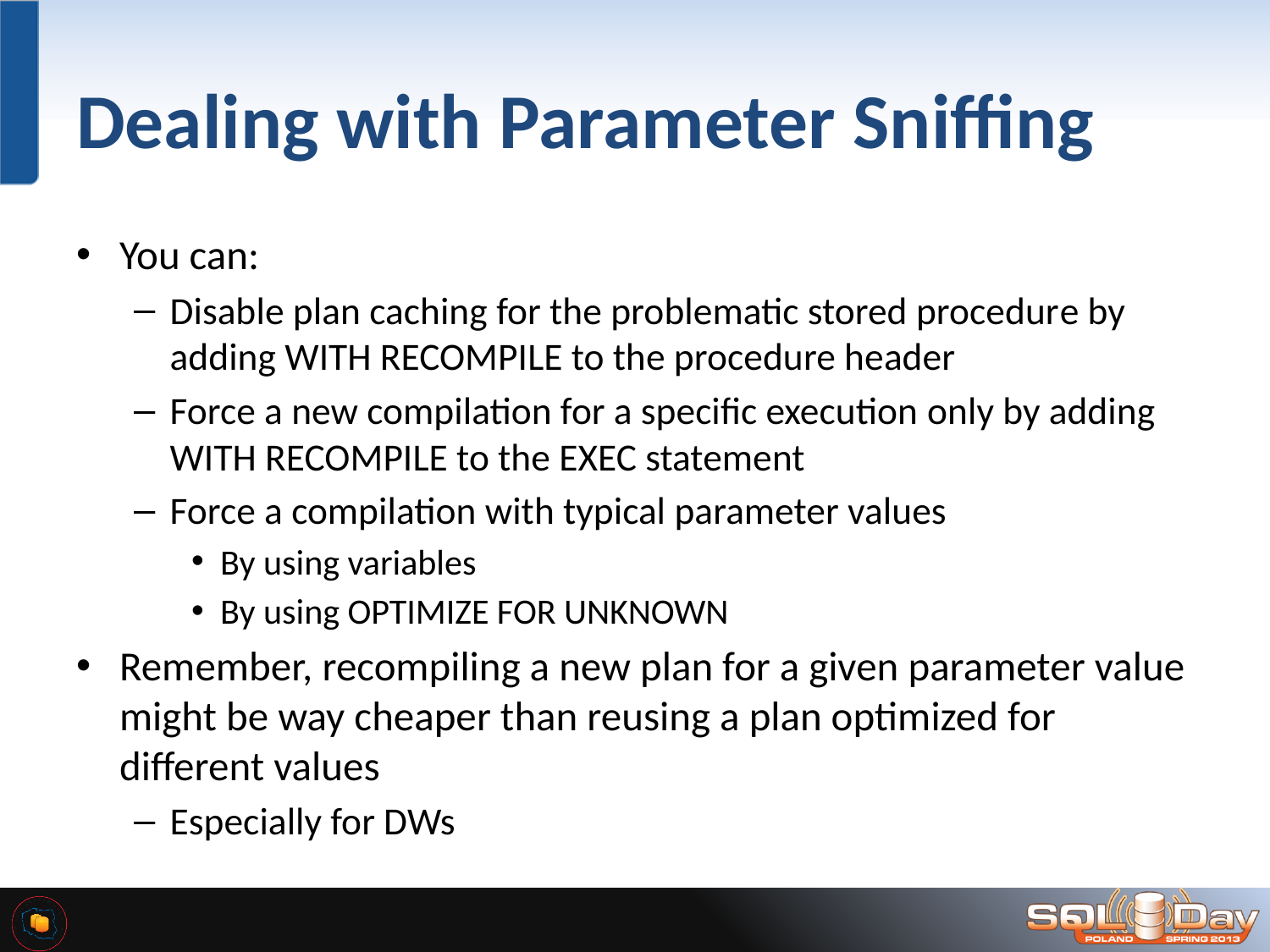

# Dealing with Parameter Sniffing
You can:
Disable plan caching for the problematic stored procedure by adding WITH RECOMPILE to the procedure header
Force a new compilation for a specific execution only by adding WITH RECOMPILE to the EXEC statement
Force a compilation with typical parameter values
By using variables
By using OPTIMIZE FOR UNKNOWN
Remember, recompiling a new plan for a given parameter value might be way cheaper than reusing a plan optimized for different values
Especially for DWs